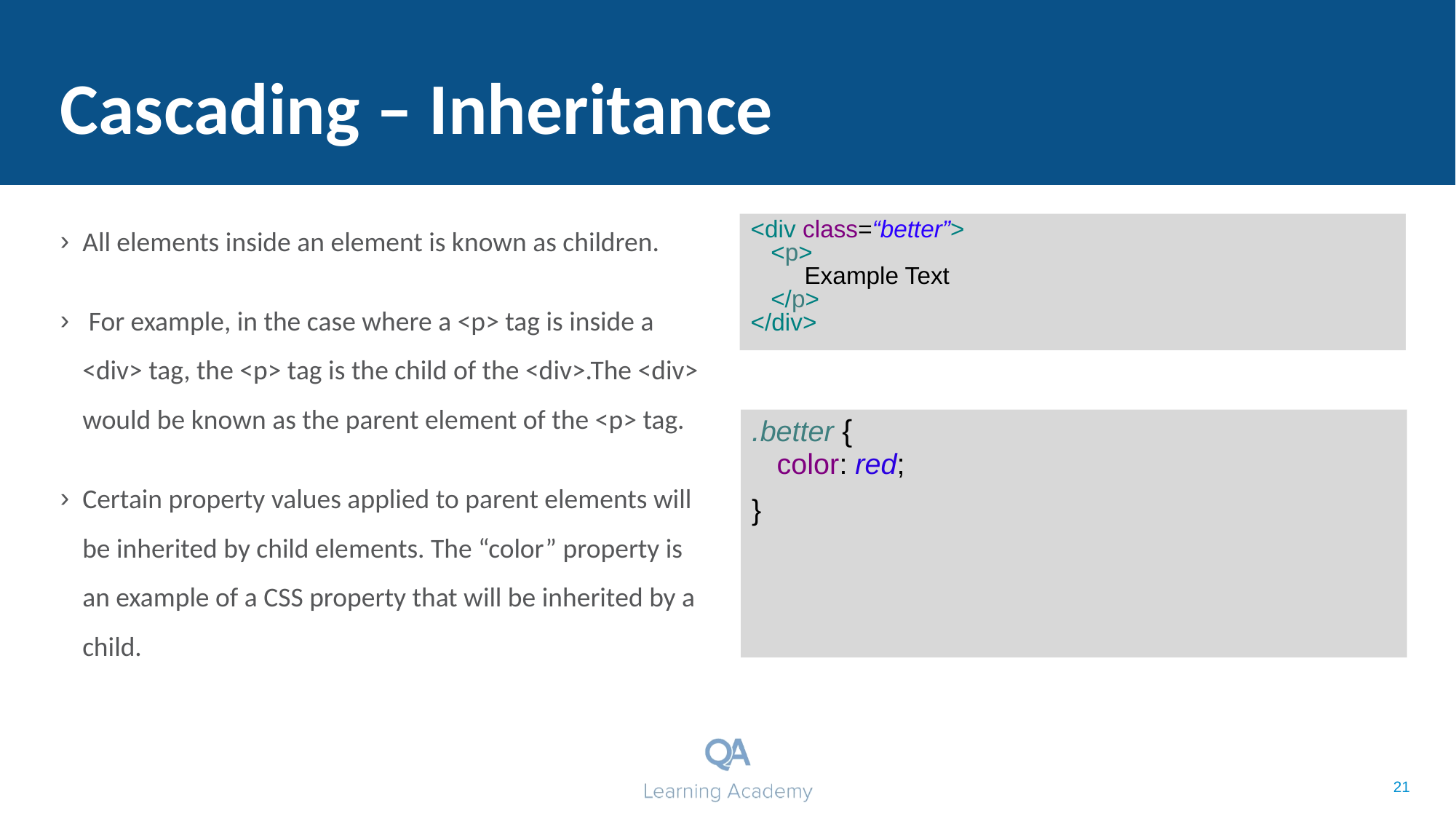

# Cascading – Inheritance
All elements inside an element is known as children.
 For example, in the case where a <p> tag is inside a <div> tag, the <p> tag is the child of the <div>.The <div> would be known as the parent element of the <p> tag.
Certain property values applied to parent elements will be inherited by child elements. The “color” property is an example of a CSS property that will be inherited by a child.
<div class=“better”>
   <p>
        Example Text
   </p>
</div>
.better {
   color: red;
}